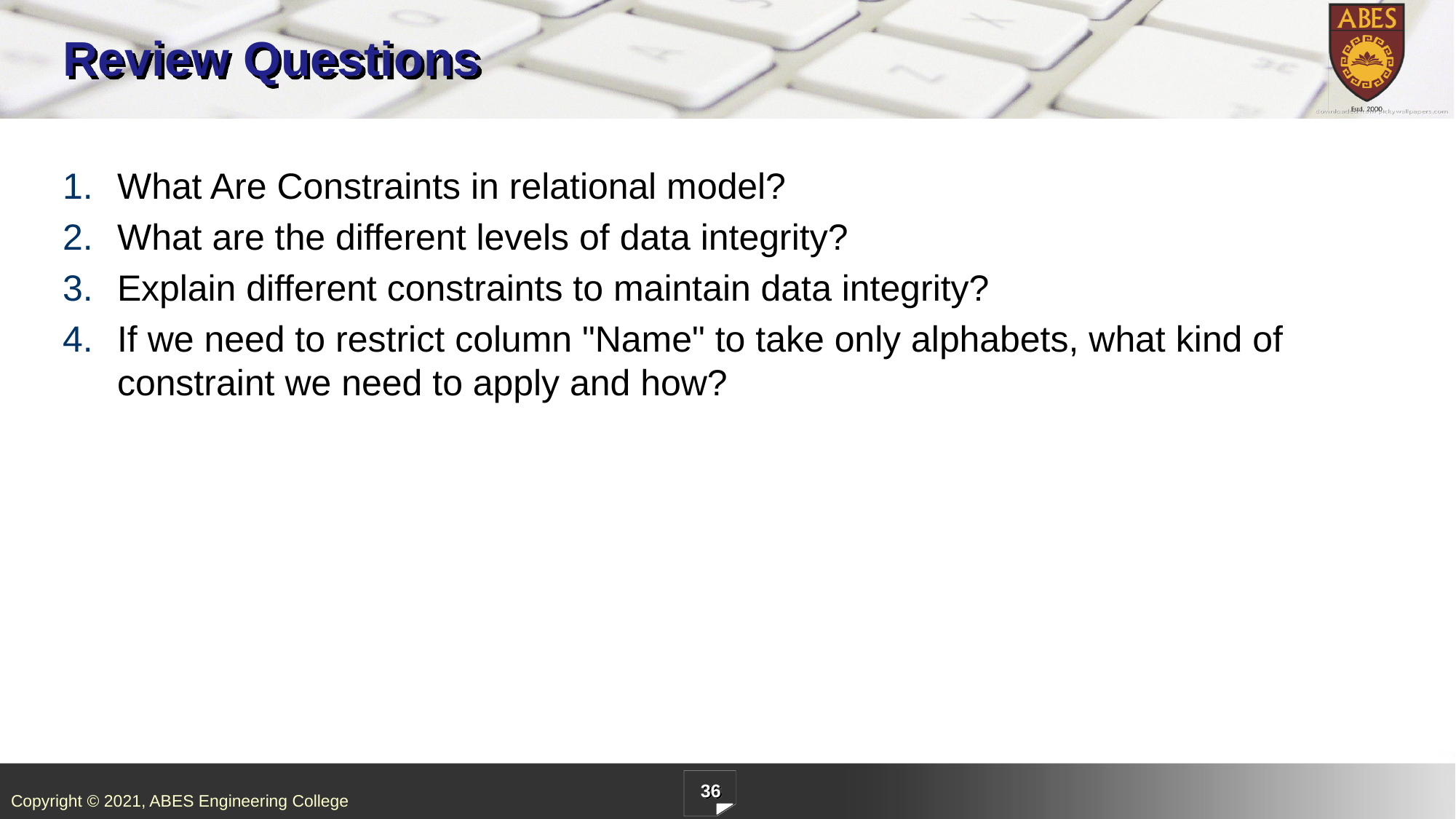

# Review Questions
What Are Constraints in relational model?
What are the different levels of data integrity?
Explain different constraints to maintain data integrity?
If we need to restrict column "Name" to take only alphabets, what kind of constraint we need to apply and how?
36